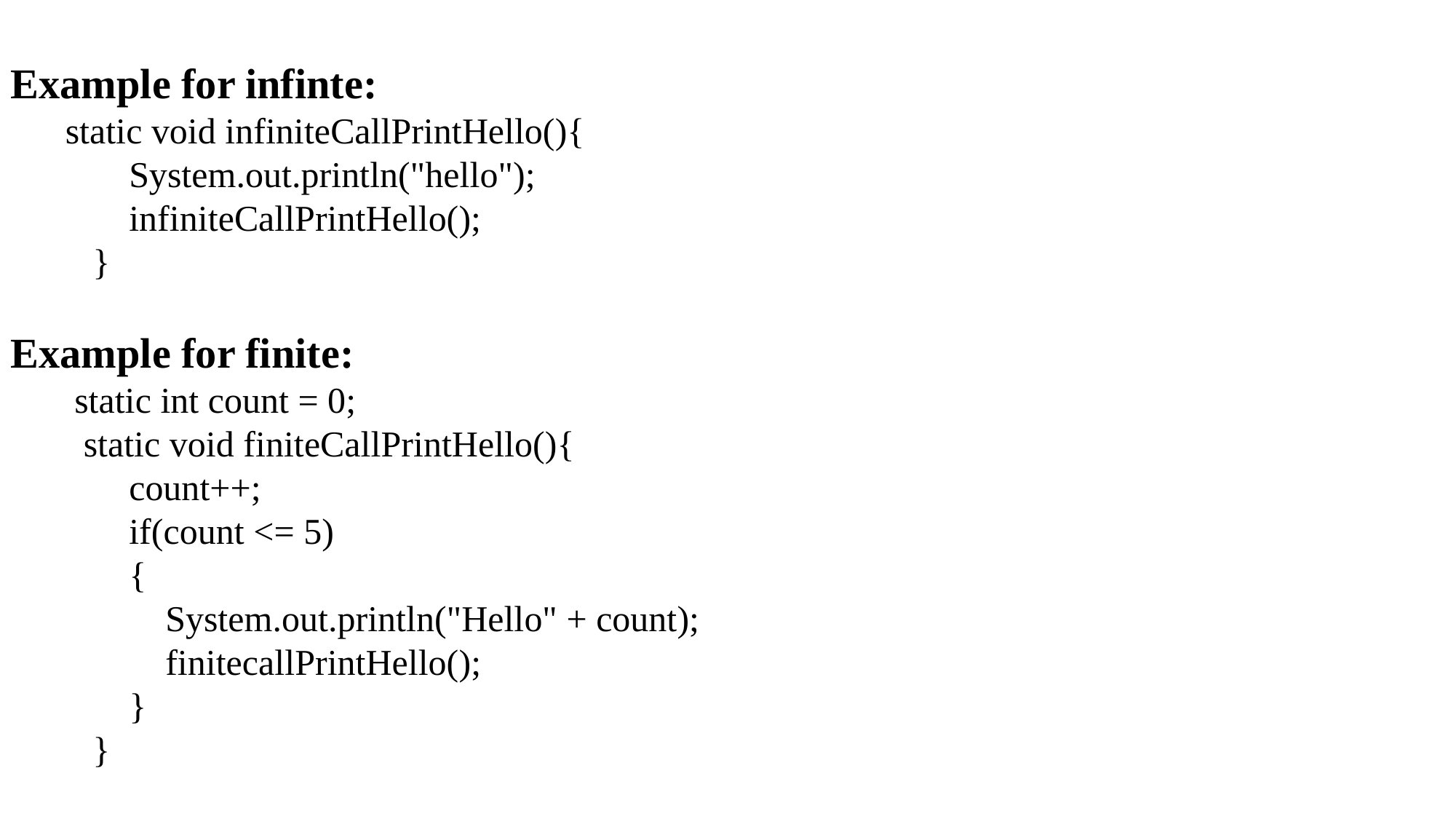

Example for infinte:
static void infiniteCallPrintHello(){
       System.out.println("hello");
       infiniteCallPrintHello();
   }

Example for finite:
 static int count = 0;
  static void finiteCallPrintHello(){
       count++;
       if(count <= 5)
       {
           System.out.println("Hello" + count);
           finitecallPrintHello();
       }
   }